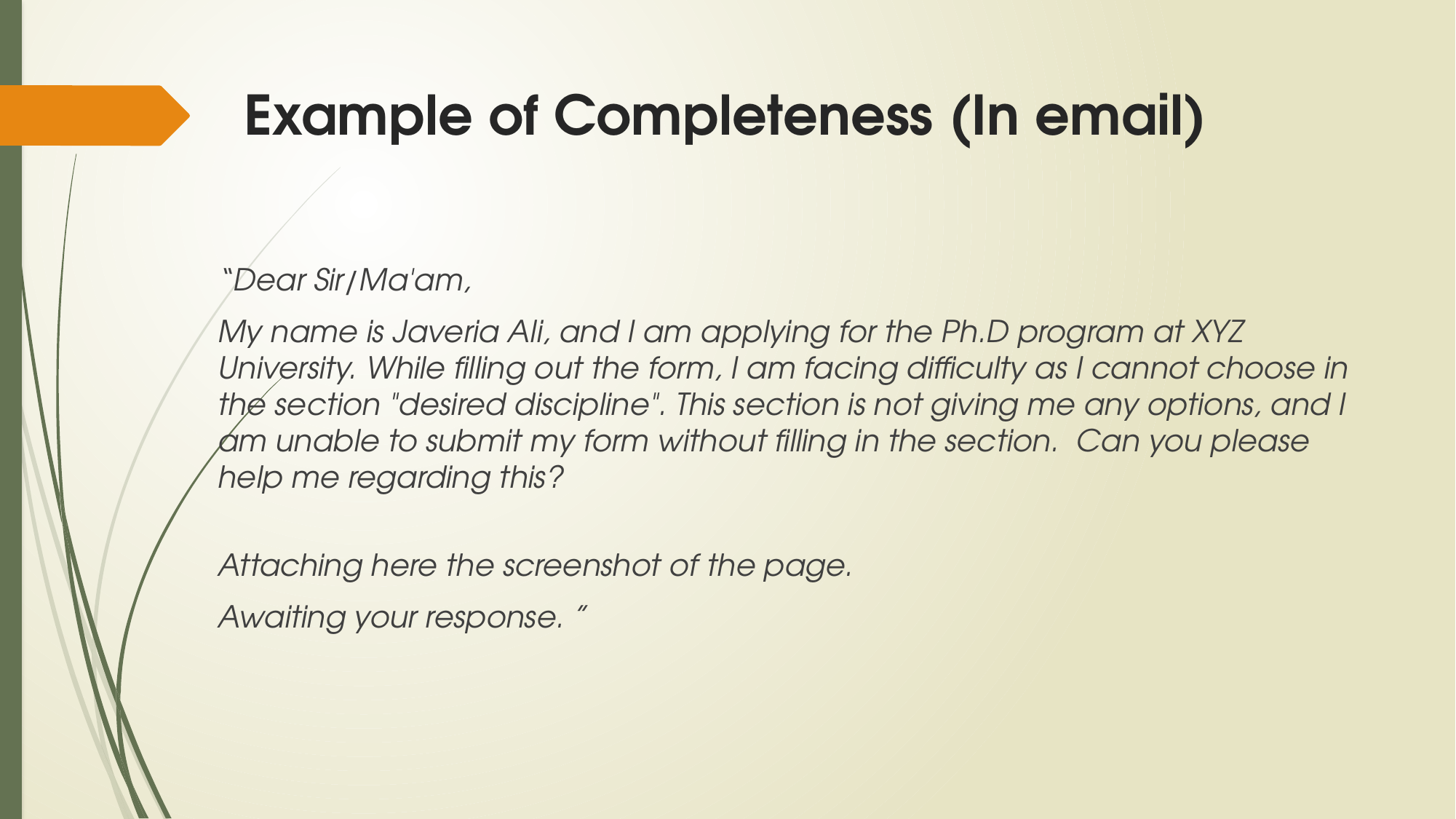

# Example of Completeness (In email)
“Dear Sir/Ma'am,
My name is Javeria Ali, and I am applying for the Ph.D program at XYZ University. While filling out the form, I am facing difficulty as I cannot choose in the section "desired discipline". This section is not giving me any options, and I am unable to submit my form without filling in the section.  Can you please help me regarding this?
Attaching here the screenshot of the page.
Awaiting your response. ”